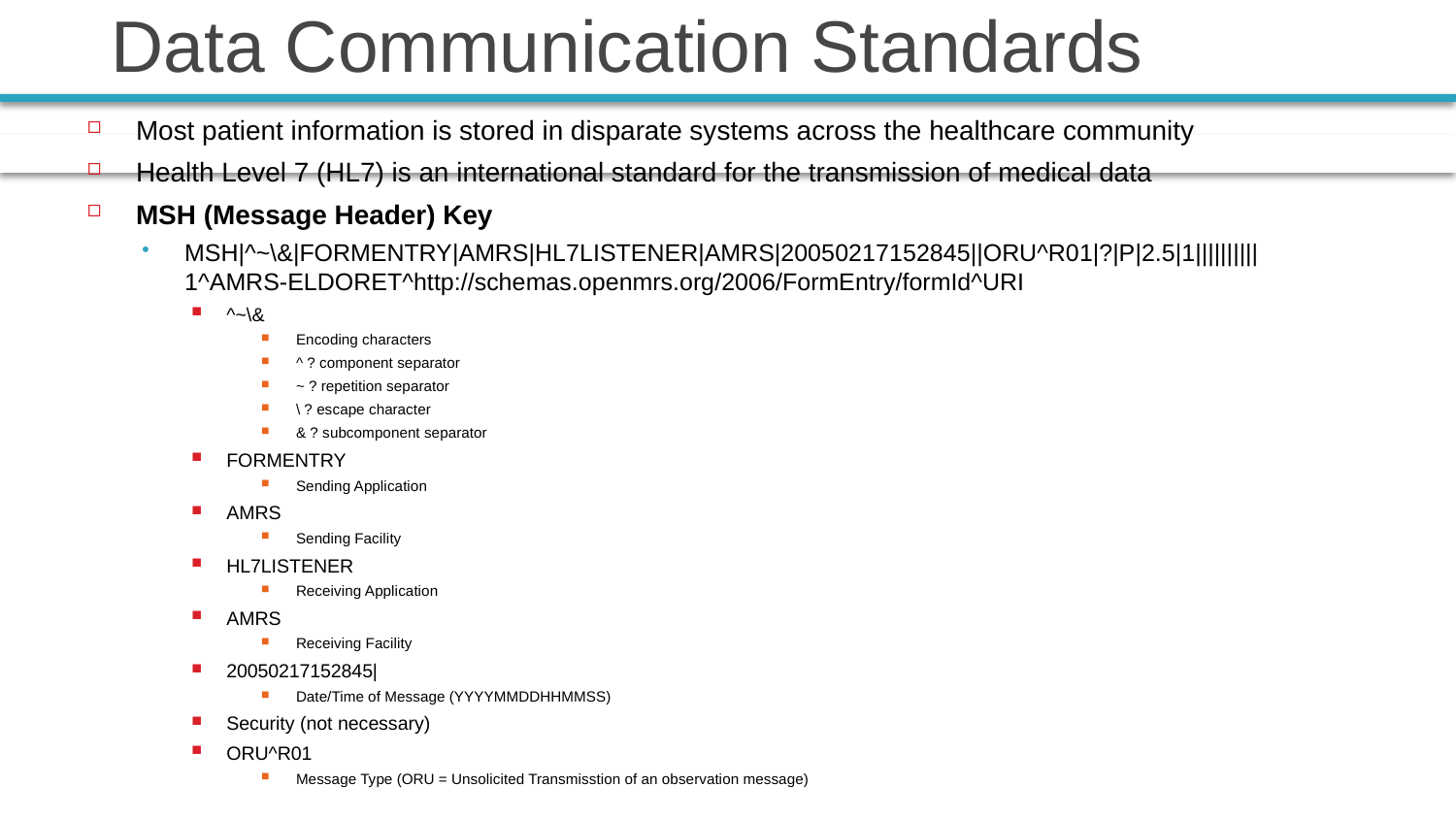

# Data Communication Standards
Most patient information is stored in disparate systems across the healthcare community
Health Level 7 (HL7) is an international standard for the transmission of medical data
MSH (Message Header) Key
MSH|^~\&|FORMENTRY|AMRS|HL7LISTENER|AMRS|20050217152845||ORU^R01|?|P|2.5|1||||||||||1^AMRS-ELDORET^http://schemas.openmrs.org/2006/FormEntry/formId^URI
^~\&
Encoding characters
^ ? component separator
~ ? repetition separator
\ ? escape character
& ? subcomponent separator
FORMENTRY
Sending Application
AMRS
Sending Facility
HL7LISTENER
Receiving Application
AMRS
Receiving Facility
20050217152845|
Date/Time of Message (YYYYMMDDHHMMSS)
Security (not necessary)
ORU^R01
Message Type (ORU = Unsolicited Transmisstion of an observation message)